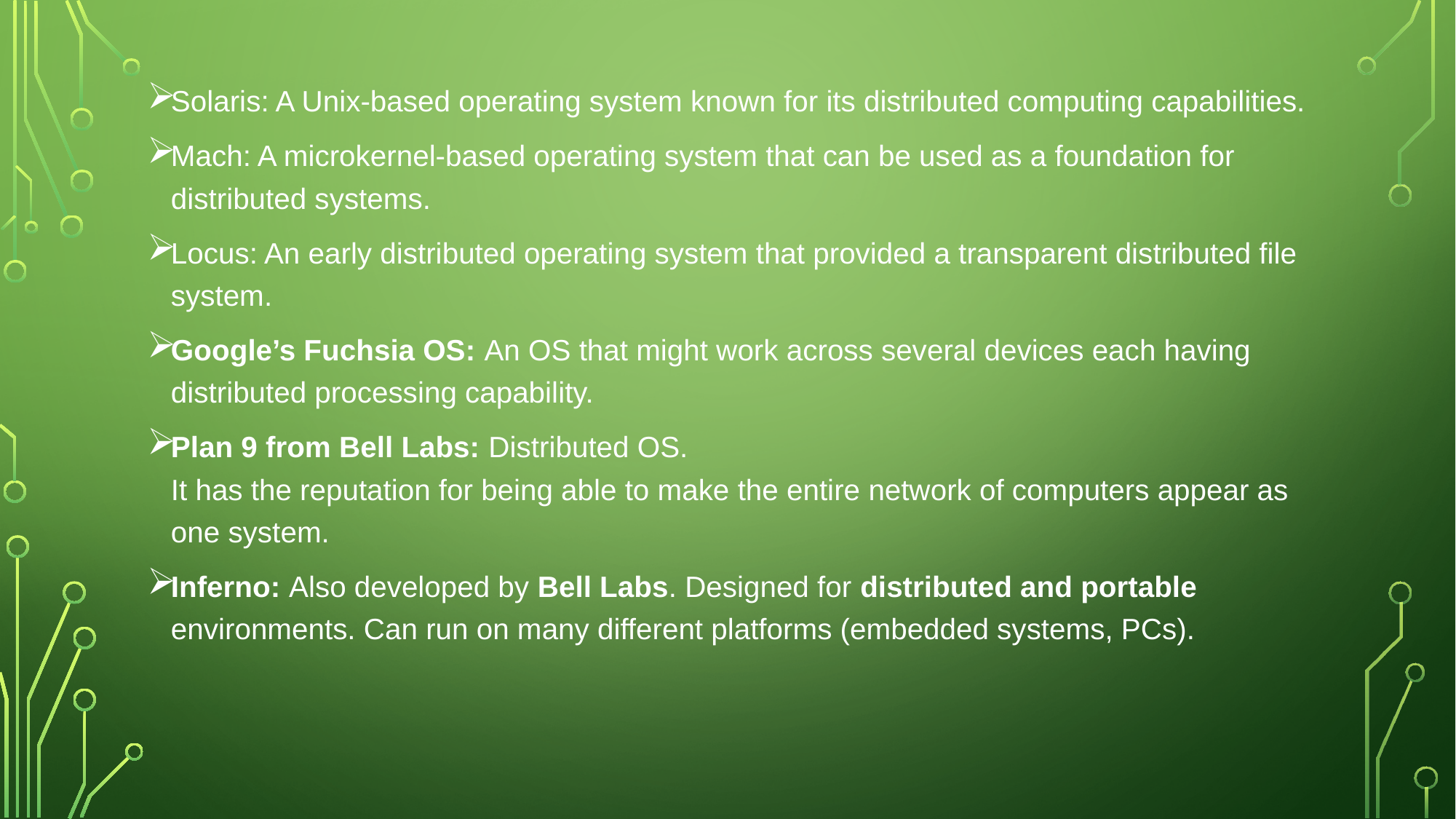

Solaris: A Unix-based operating system known for its distributed computing capabilities.
Mach: A microkernel-based operating system that can be used as a foundation for distributed systems.
Locus: An early distributed operating system that provided a transparent distributed file system.
Google’s Fuchsia OS: An OS that might work across several devices each having distributed processing capability.
Plan 9 from Bell Labs: Distributed OS.
It has the reputation for being able to make the entire network of computers appear as one system.
Inferno: Also developed by Bell Labs. Designed for distributed and portable environments. Can run on many different platforms (embedded systems, PCs).